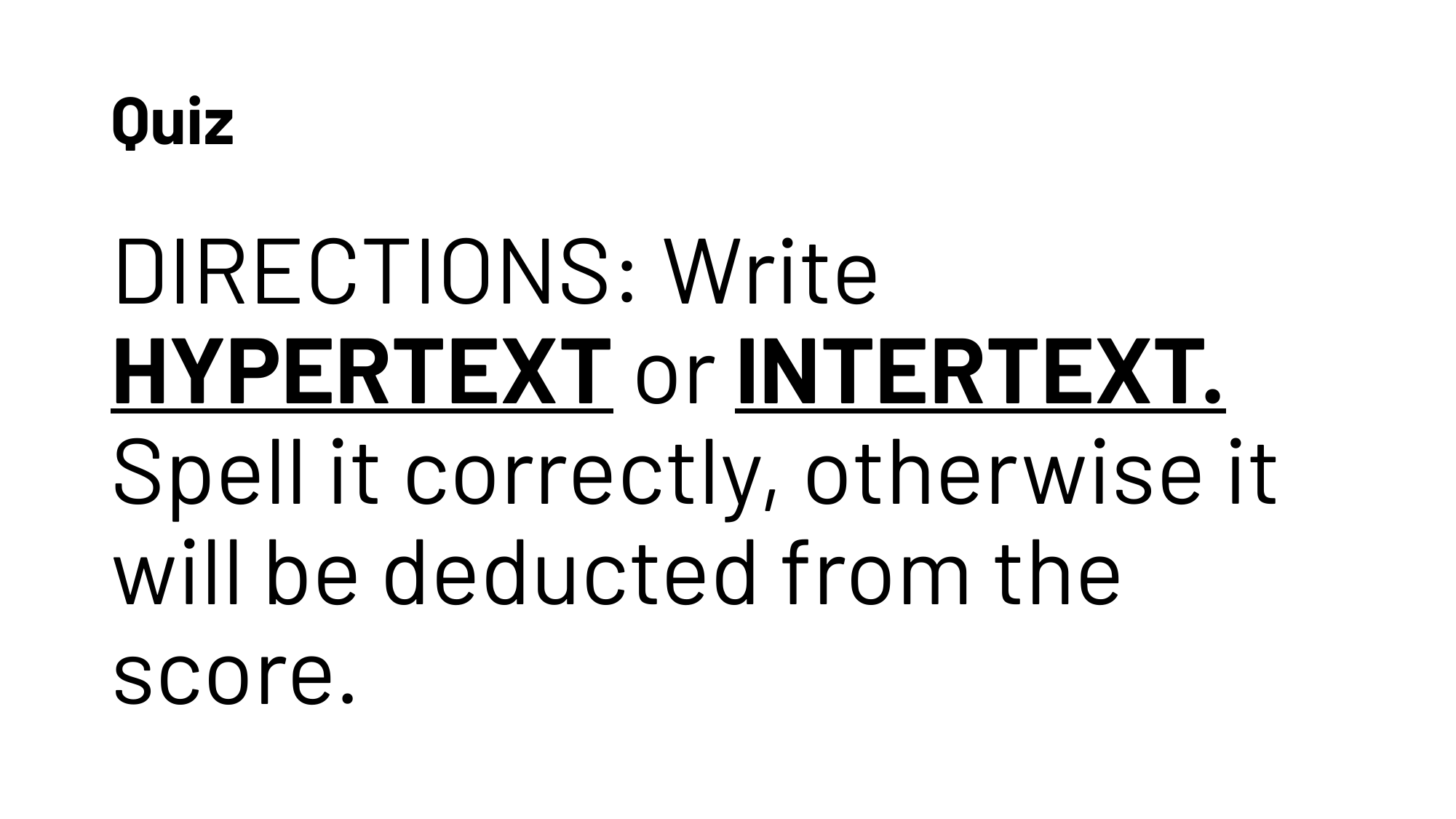

# Quiz
DIRECTIONS: Write HYPERTEXT or INTERTEXT. Spell it correctly, otherwise it will be deducted from the score.